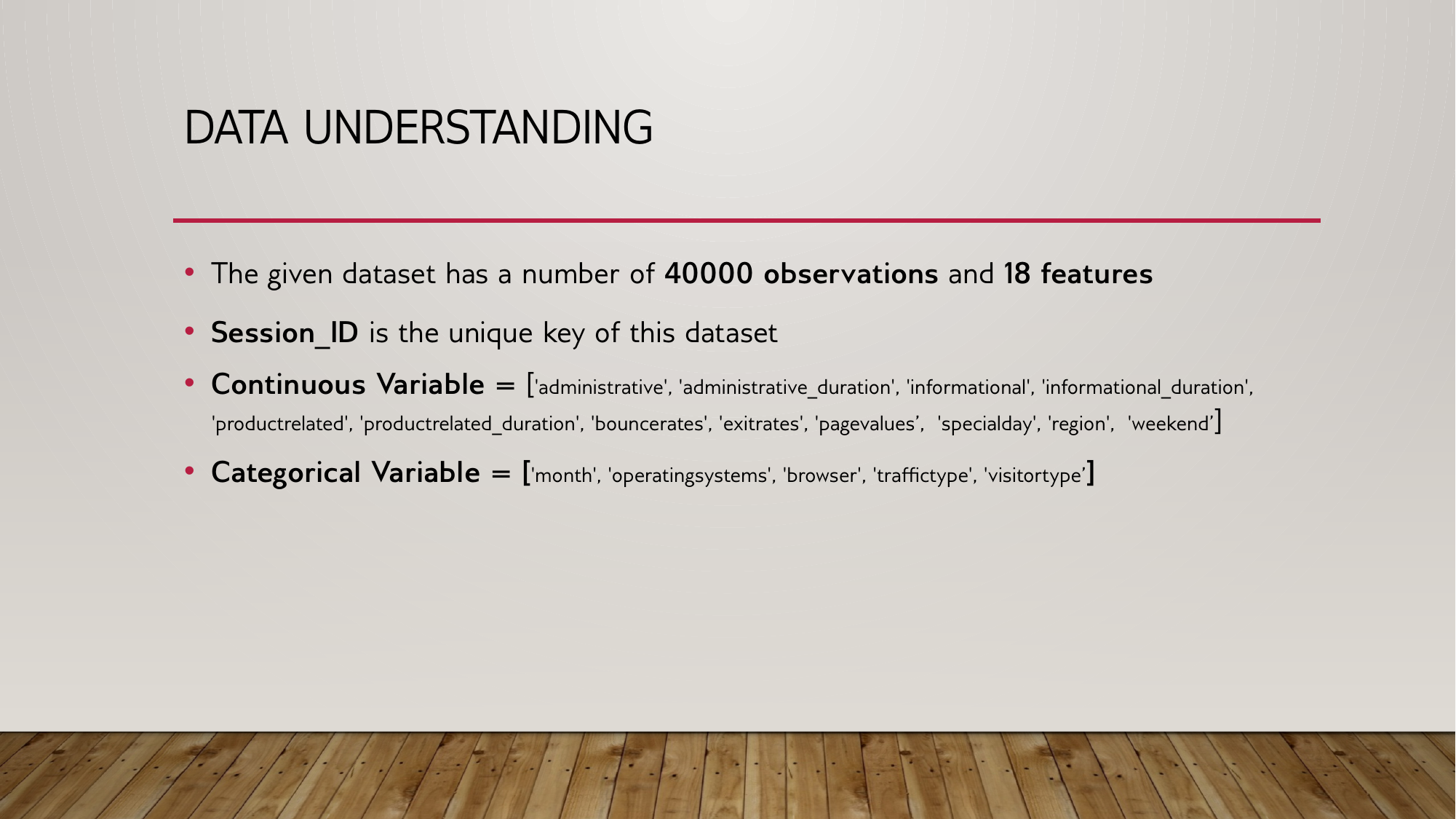

# Data understanding
The given dataset has a number of 40000 observations and 18 features
Session_ID is the unique key of this dataset
Continuous Variable = ['administrative', 'administrative_duration', 'informational', 'informational_duration', 'productrelated', 'productrelated_duration', 'bouncerates', 'exitrates', 'pagevalues’,  'specialday', 'region',  'weekend’]
Categorical Variable = ['month', 'operatingsystems', 'browser', 'traffictype', 'visitortype’]